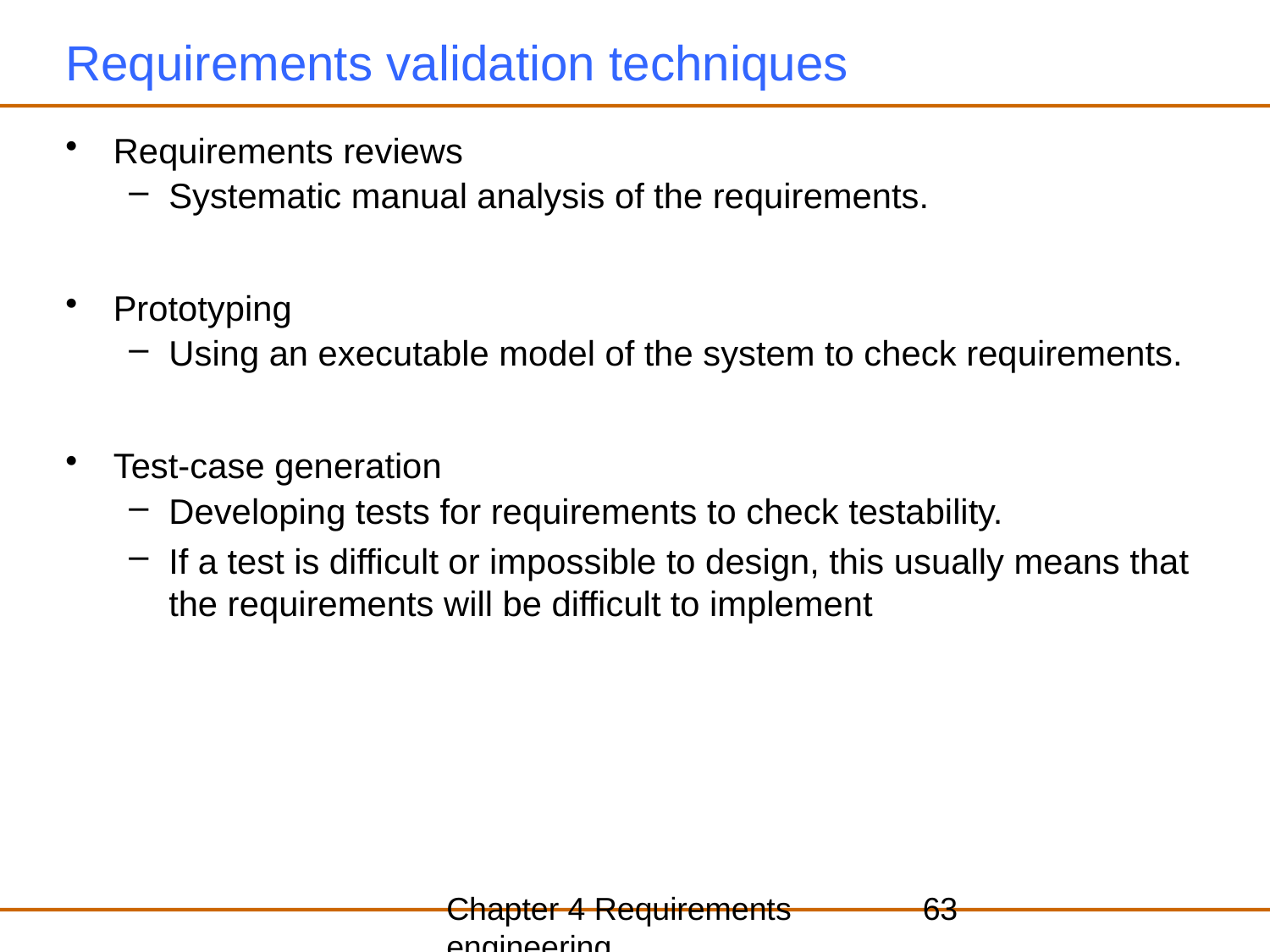

# Requirements validation techniques
Requirements reviews
Systematic manual analysis of the requirements.

Prototyping
Using an executable model of the system to check requirements.

Test-case generation
Developing tests for requirements to check testability.
If a test is difficult or impossible to design, this usually means that the requirements will be difficult to implement

Chapter 4 Requirements engineering
63